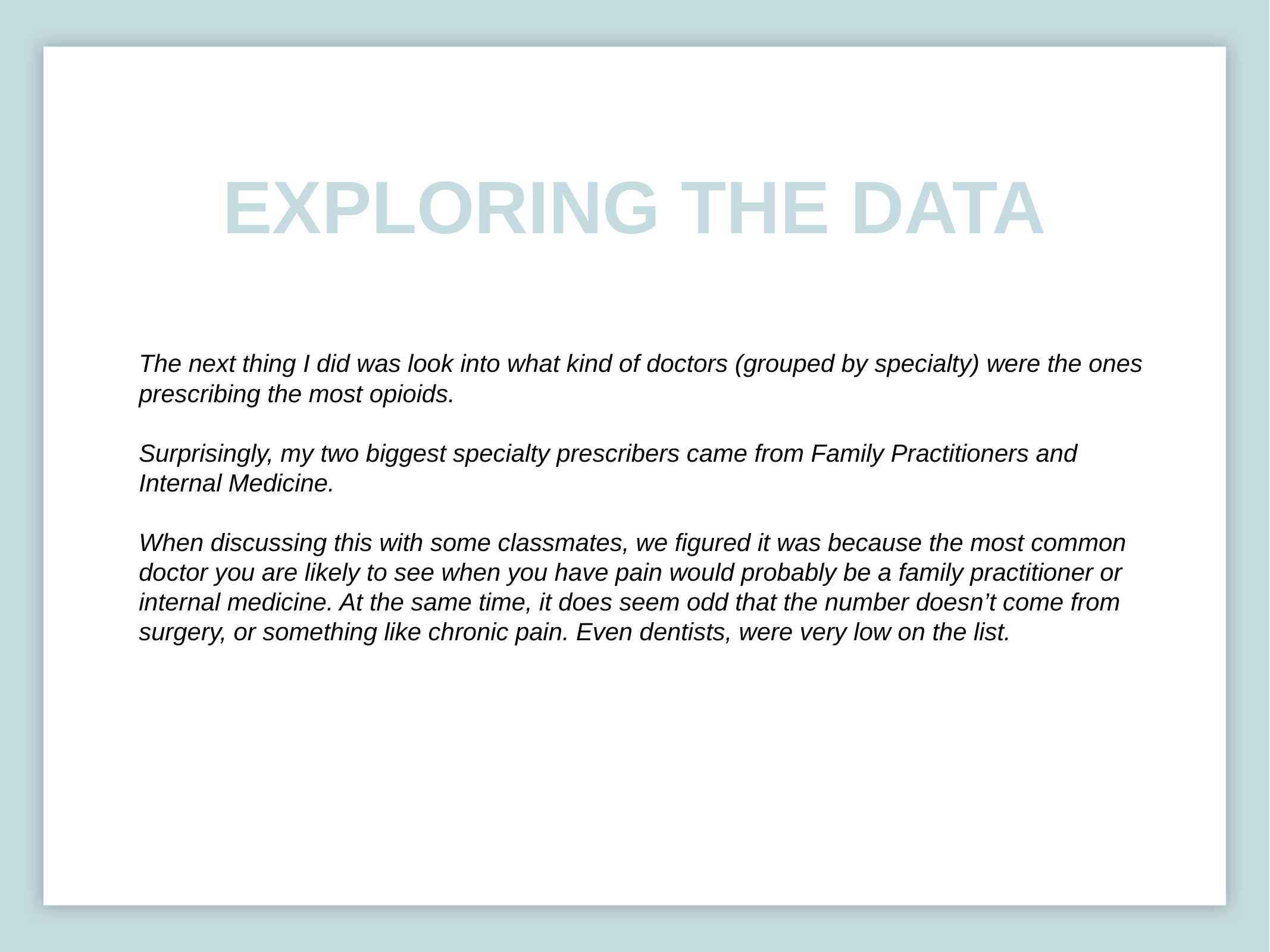

# Exploring the data

The next thing I did was look into what kind of doctors (grouped by specialty) were the ones prescribing the most opioids.

Surprisingly, my two biggest specialty prescribers came from Family Practitioners and Internal Medicine.

When discussing this with some classmates, we figured it was because the most common doctor you are likely to see when you have pain would probably be a family practitioner or internal medicine. At the same time, it does seem odd that the number doesn’t come from surgery, or something like chronic pain. Even dentists, were very low on the list.

11